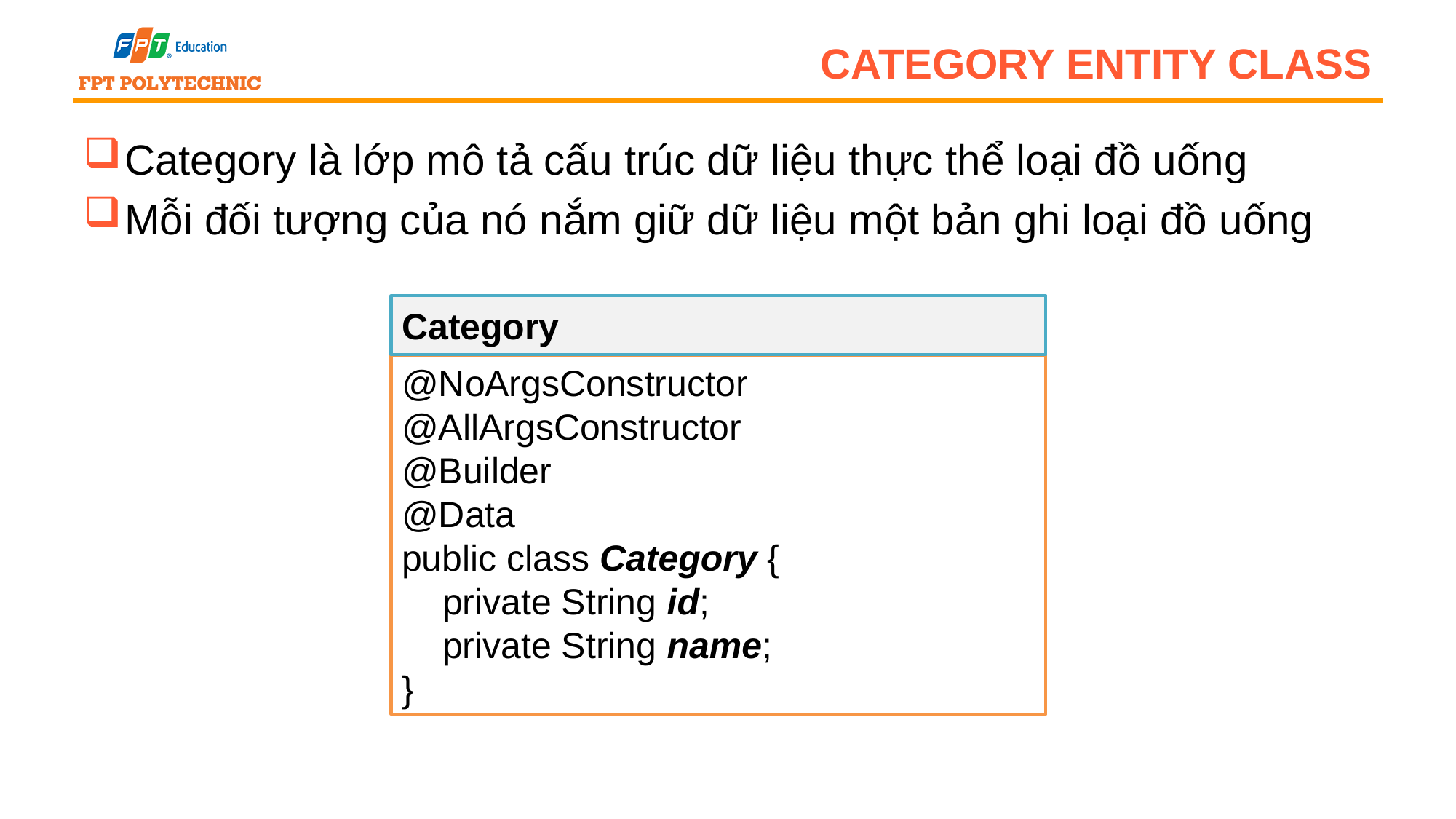

# Category Entity Class
Category là lớp mô tả cấu trúc dữ liệu thực thể loại đồ uống
Mỗi đối tượng của nó nắm giữ dữ liệu một bản ghi loại đồ uống
Category
@NoArgsConstructor
@AllArgsConstructor
@Builder
@Data
public class Category {
    private String id;
    private String name;
}